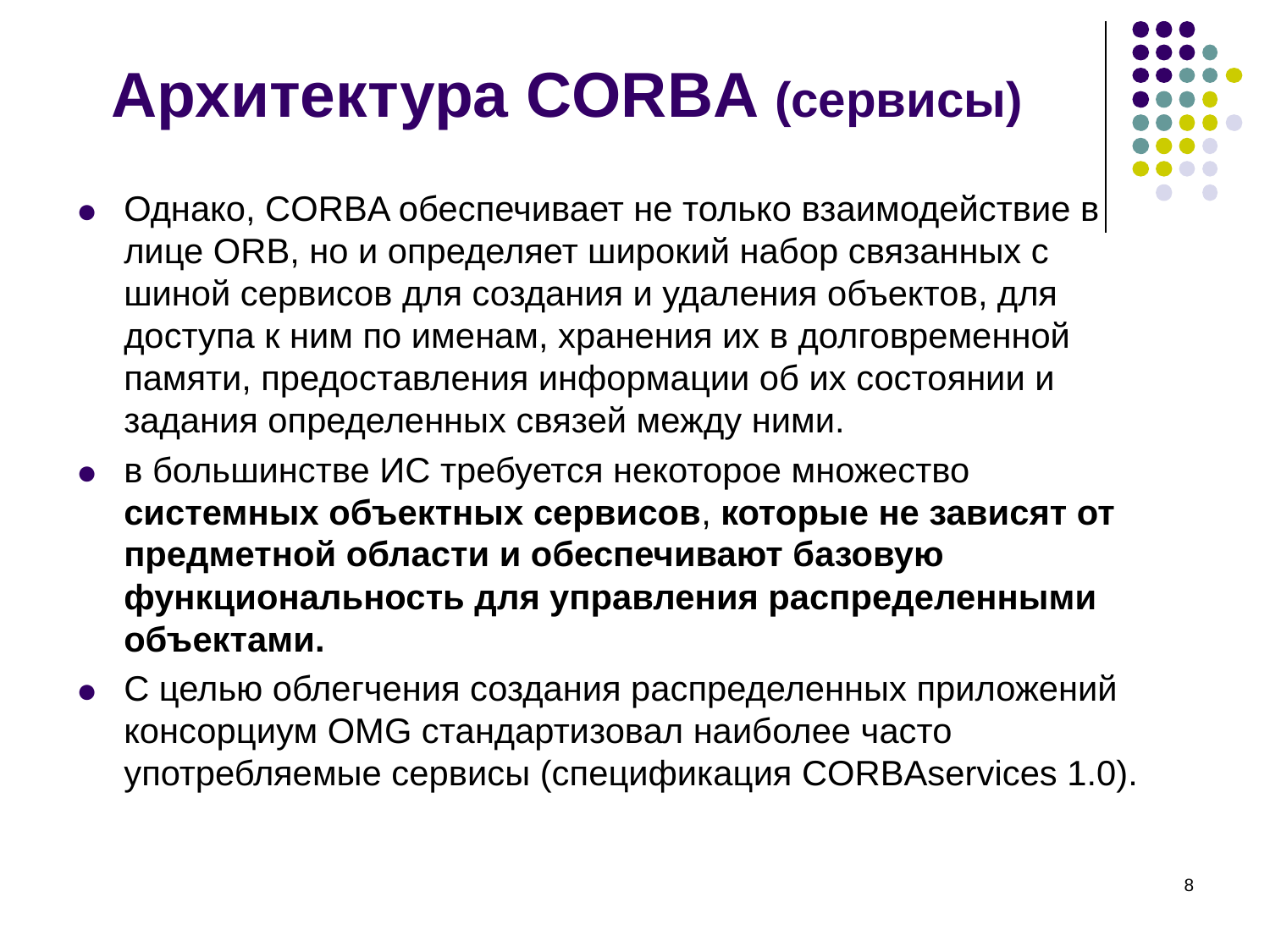

Архитектура CORBA (сервисы)
Однако, CORBA обеспечивает не только взаи­модействие в лице ORB, но и определяет широкий набор связанных с шиной сервисов для создания и удаления объектов, для доступа к ним по име­нам, хранения их в долговременной памяти, предоставления информа­ции об их состоянии и задания определенных связей между ними.
в большинстве ИС требуется некоторое множество системных объектных сервисов, которые не зависят от предметной области и обеспечивают базовую функциональность для управления распределенными объектами.
С целью облегчения создания распределенных приложений консорциум OMG стандартизовал наиболее часто употребляемые сервисы (спецификация CORBAservices 1.0).
8